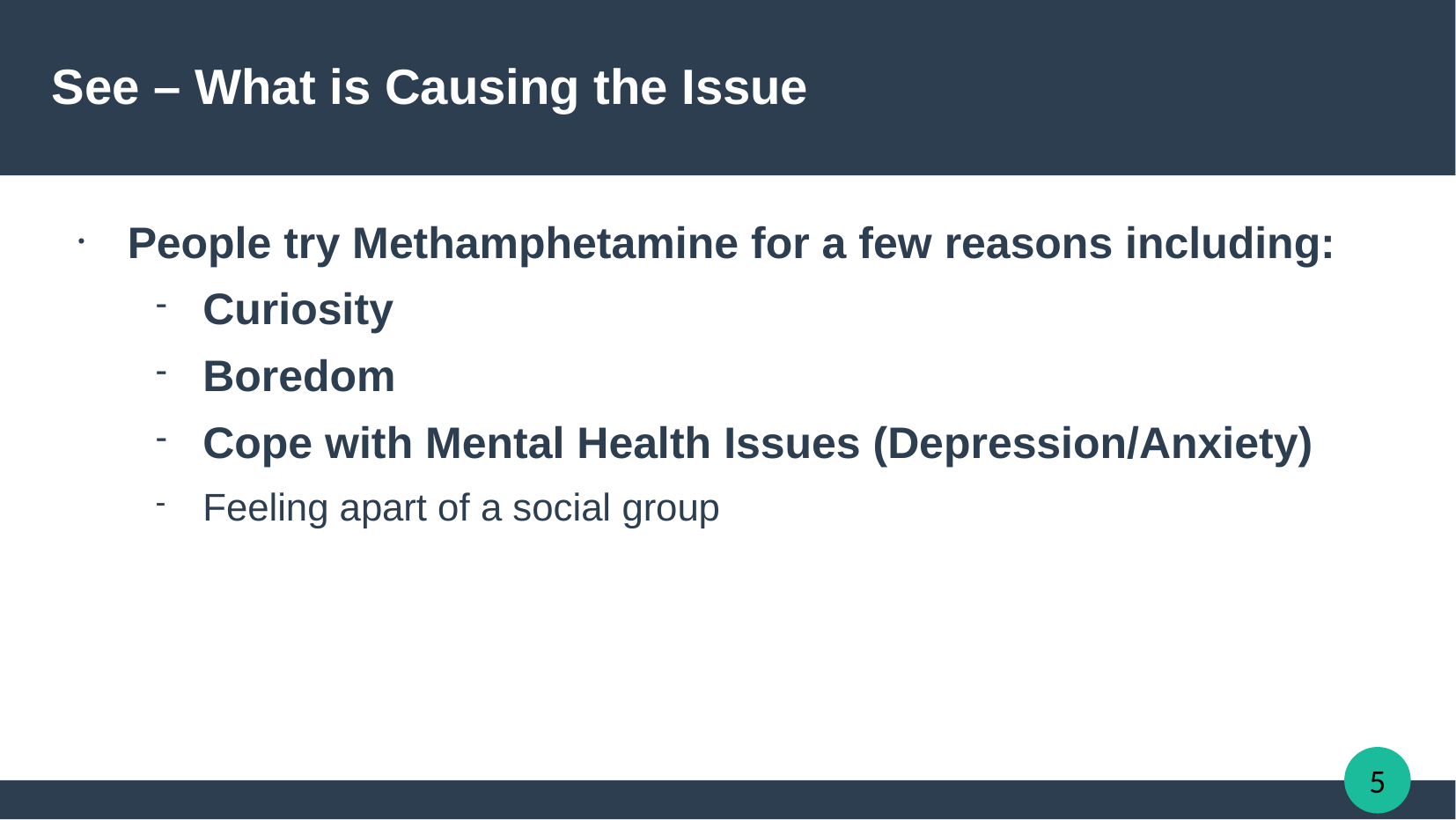

# See – What is Causing the Issue
People try Methamphetamine for a few reasons including:
Curiosity
Boredom
Cope with Mental Health Issues (Depression/Anxiety)
Feeling apart of a social group